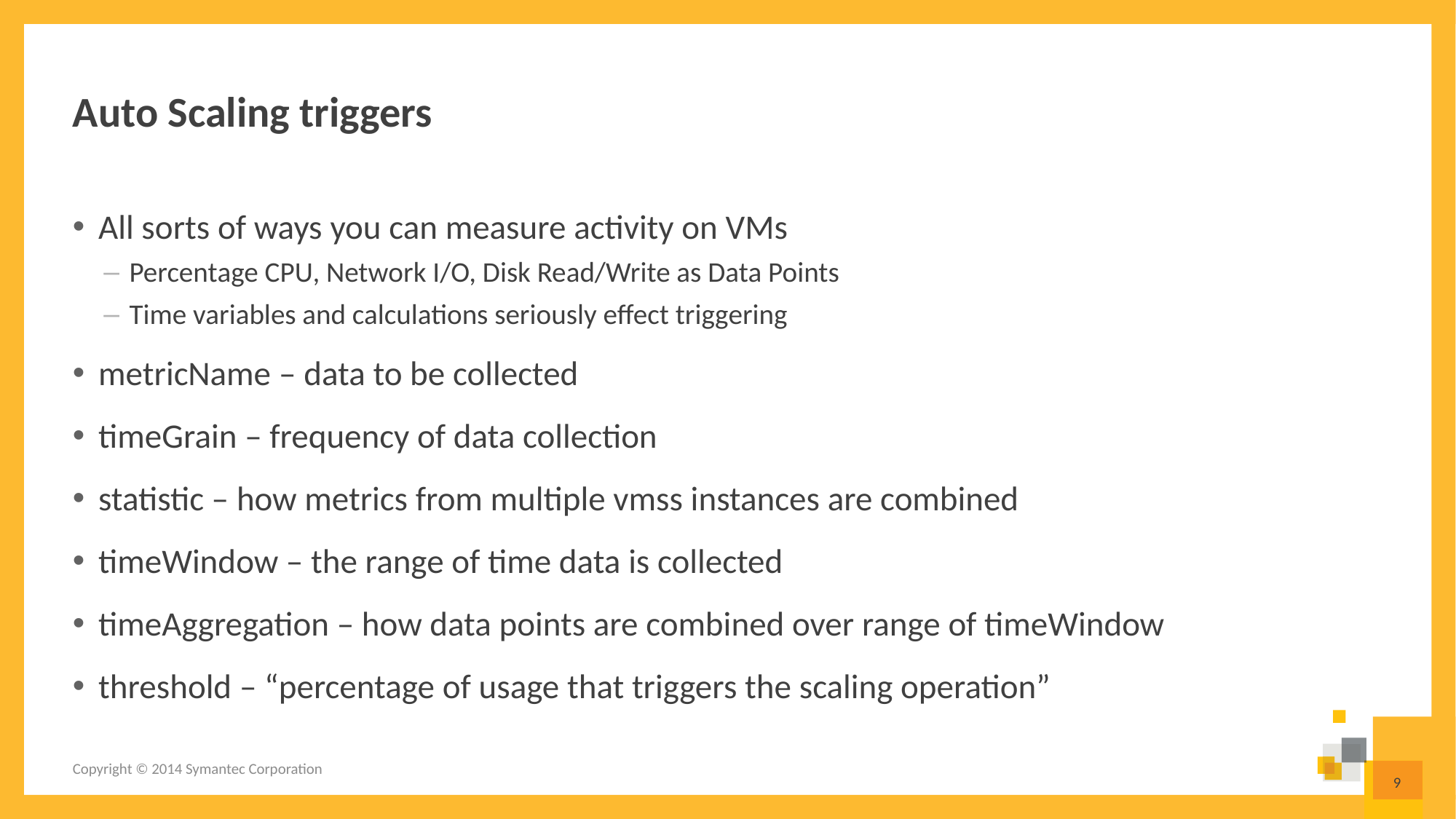

# Auto Scaling triggers

All sorts of ways you can measure activity on VMs
Percentage CPU, Network I/O, Disk Read/Write as Data Points
Time variables and calculations seriously effect triggering
metricName – data to be collected
timeGrain – frequency of data collection
statistic – how metrics from multiple vmss instances are combined
timeWindow – the range of time data is collected
timeAggregation – how data points are combined over range of timeWindow
threshold – “percentage of usage that triggers the scaling operation”
Copyright © 2014 Symantec Corporation
9